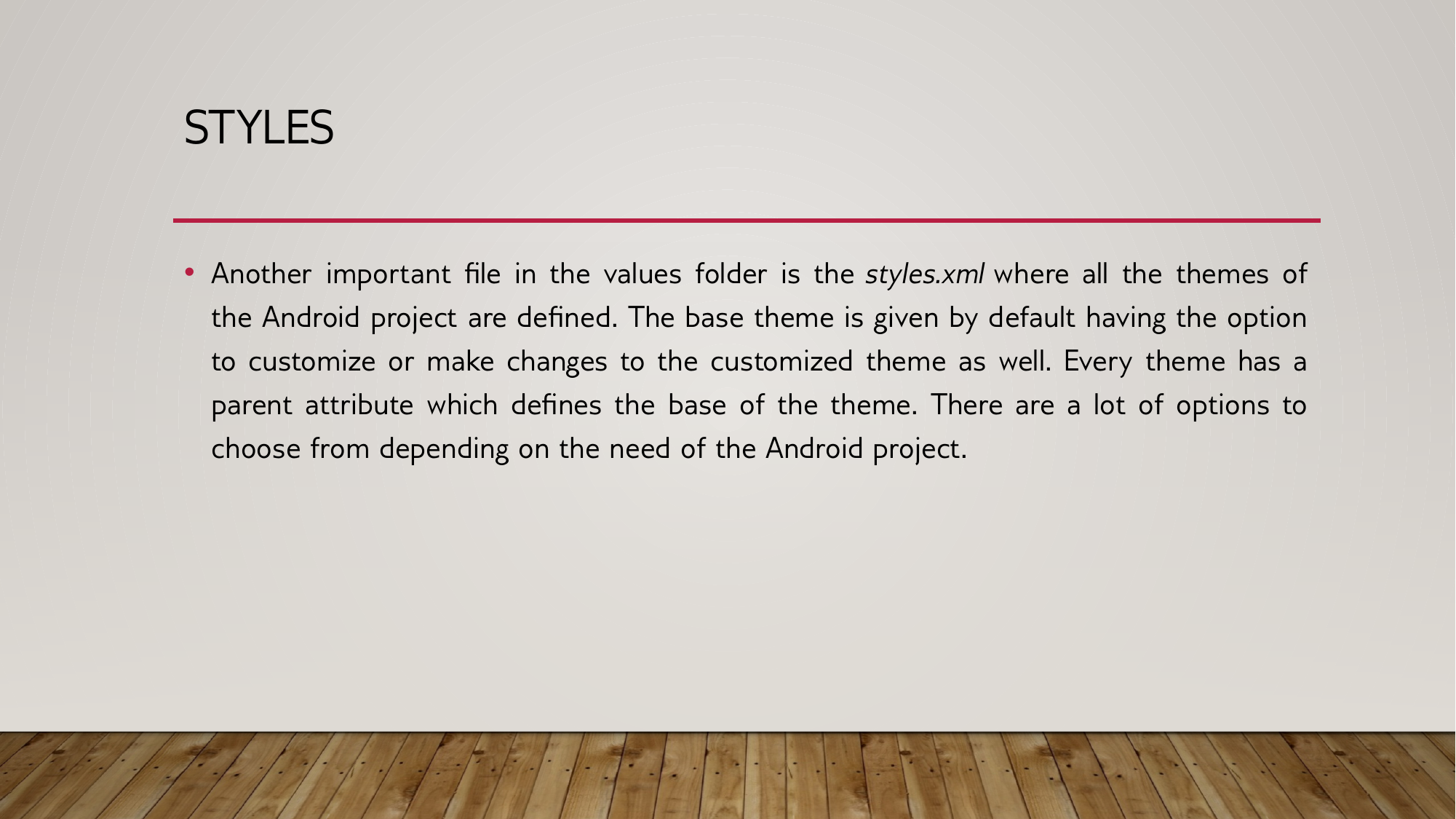

# Styles
Another important file in the values folder is the styles.xml where all the themes of the Android project are defined. The base theme is given by default having the option to customize or make changes to the customized theme as well. Every theme has a parent attribute which defines the base of the theme. There are a lot of options to choose from depending on the need of the Android project.